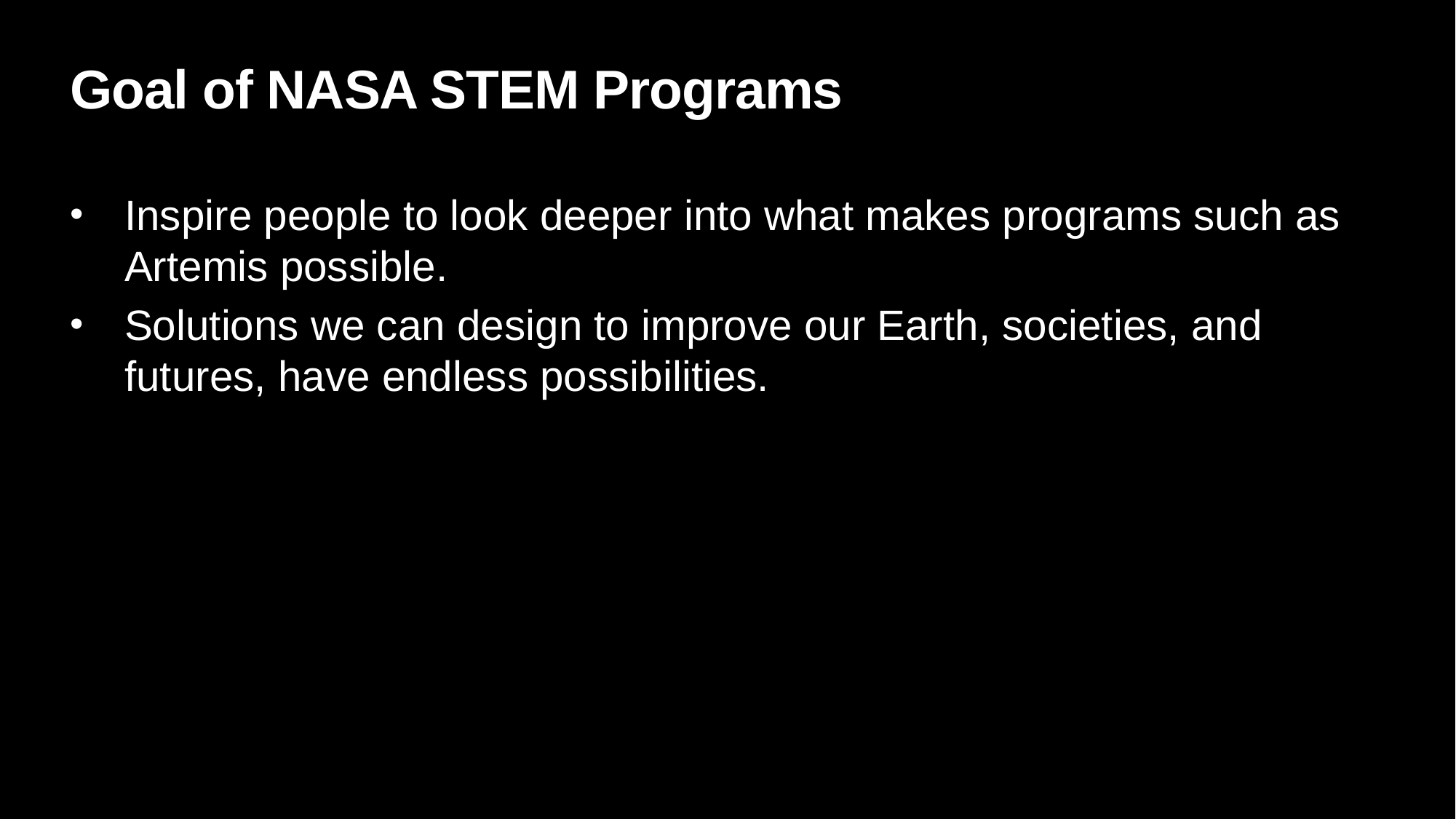

# Goal of NASA STEM Programs
Inspire people to look deeper into what makes programs such as Artemis possible.
Solutions we can design to improve our Earth, societies, and futures, have endless possibilities.